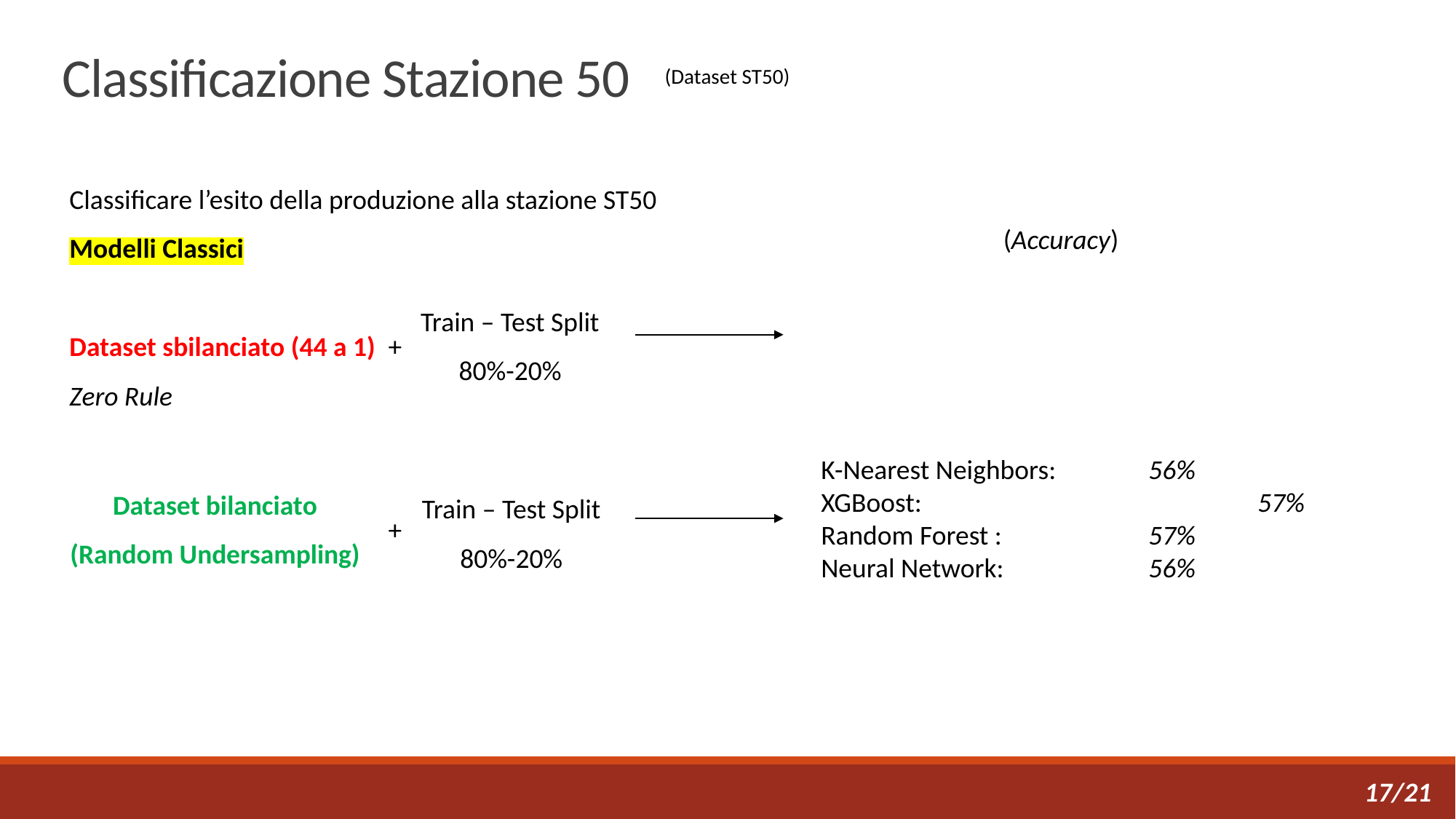

# Classificazione Stazione 50
(Dataset ST50)
Classificare l’esito della produzione alla stazione ST50
Modelli Classici
Dataset sbilanciato (44 a 1)  + 									 Zero Rule

(Accuracy)
Train – Test Split 80%-20%
K-Nearest Neighbors: 	56%
XGBoost:			   	57%
Random Forest :	   	57%
Neural Network: 	   	56%
Dataset bilanciato
(Random Undersampling)
Train – Test Split 80%-20%
+
17/21